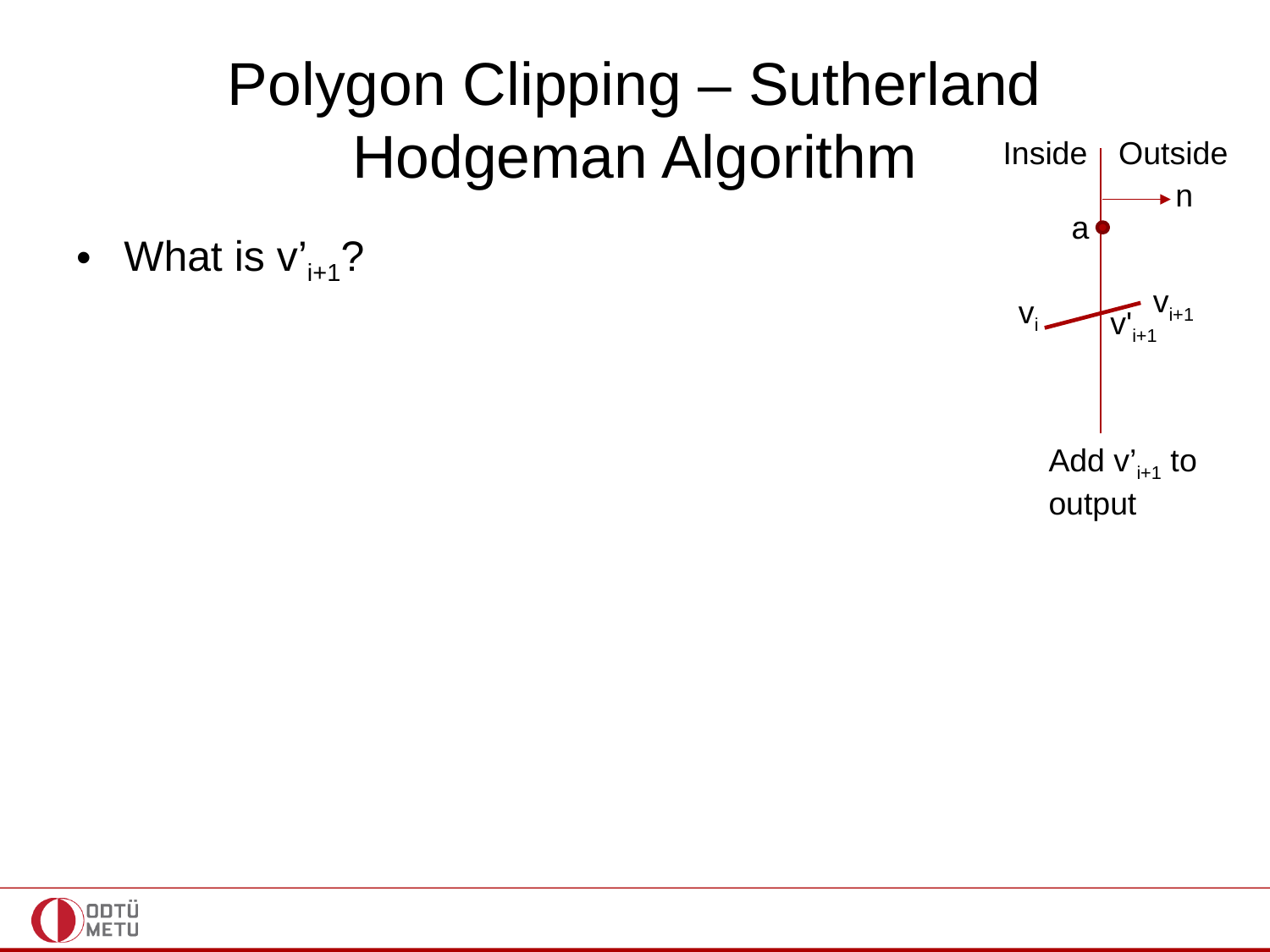

# Polygon Clipping – Sutherland Hodgeman Algorithm
Inside
Outside
n
a
What is v’i+1?

vi+1
vi
v'i+1
Add v’i+1 to output